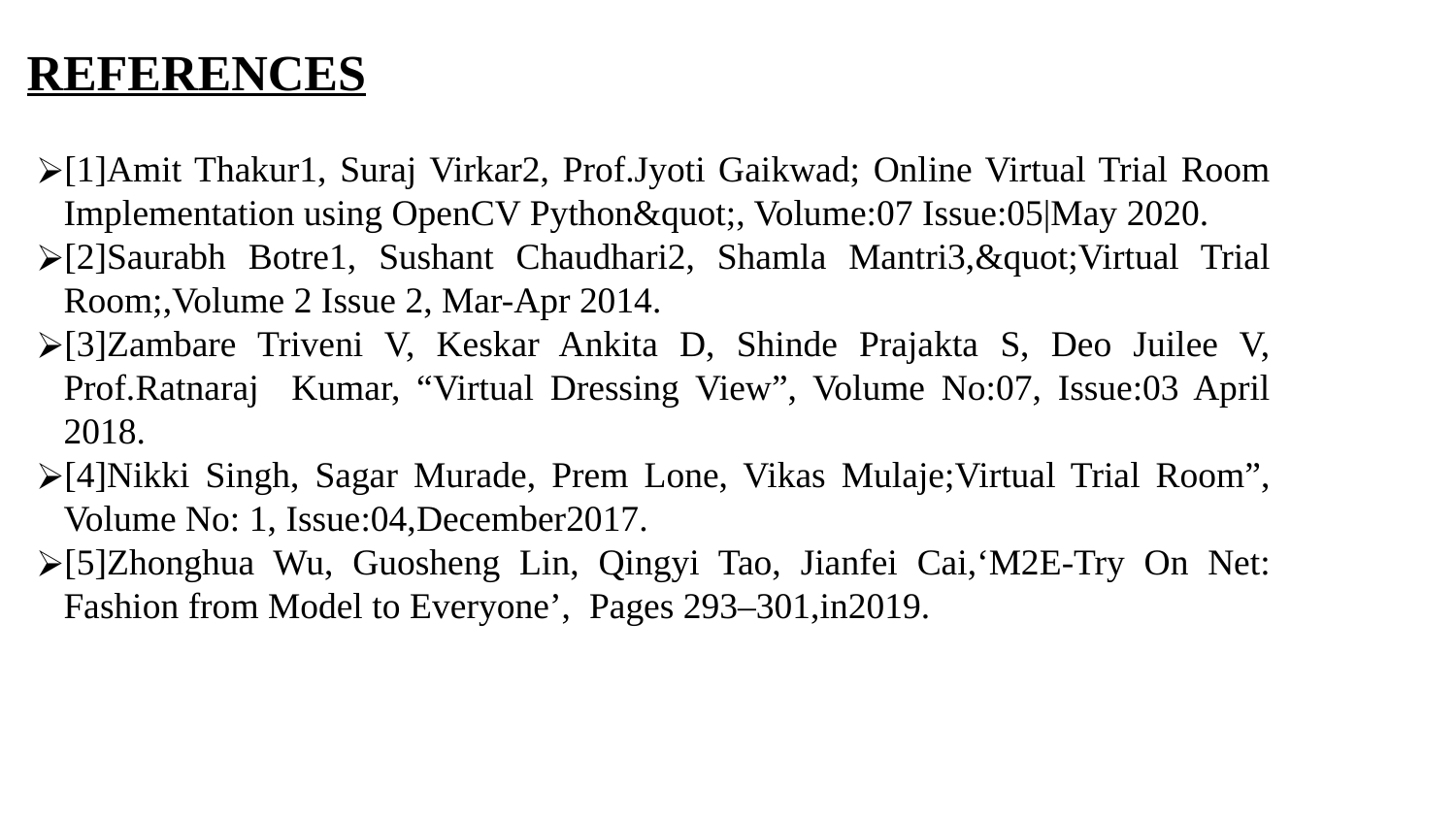

REFERENCES
[1]Amit Thakur1, Suraj Virkar2, Prof.Jyoti Gaikwad; Online Virtual Trial Room Implementation using OpenCV Python&quot;, Volume:07 Issue:05|May 2020.
[2]Saurabh Botre1, Sushant Chaudhari2, Shamla Mantri3,&quot;Virtual Trial Room;,Volume 2 Issue 2, Mar-Apr 2014.
[3]Zambare Triveni V, Keskar Ankita D, Shinde Prajakta S, Deo Juilee V, Prof.Ratnaraj  Kumar, “Virtual Dressing View”, Volume No:07, Issue:03 April 2018.
[4]Nikki Singh, Sagar Murade, Prem Lone, Vikas Mulaje;Virtual Trial Room”, Volume No: 1, Issue:04,December2017.
[5]Zhonghua Wu, Guosheng Lin, Qingyi Tao, Jianfei Cai,‘M2E-Try On Net: Fashion from Model to Everyone’,  Pages 293–301,in2019.